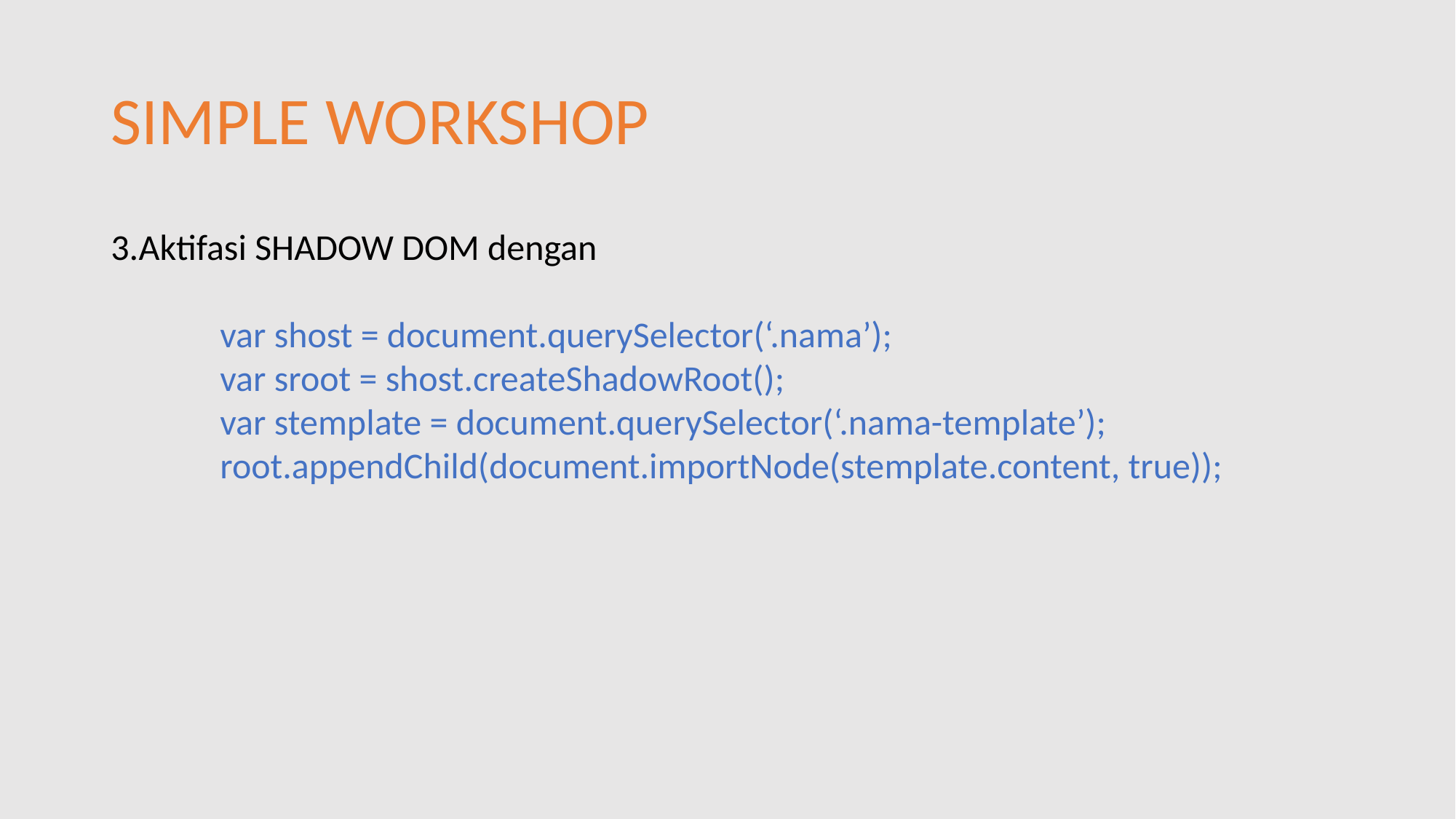

# SIMPLE WORKSHOP
3.Aktifasi SHADOW DOM dengan

var shost = document.querySelector(‘.nama’);
var sroot = shost.createShadowRoot();
var stemplate = document.querySelector(‘.nama-template’);
root.appendChild(document.importNode(stemplate.content, true));